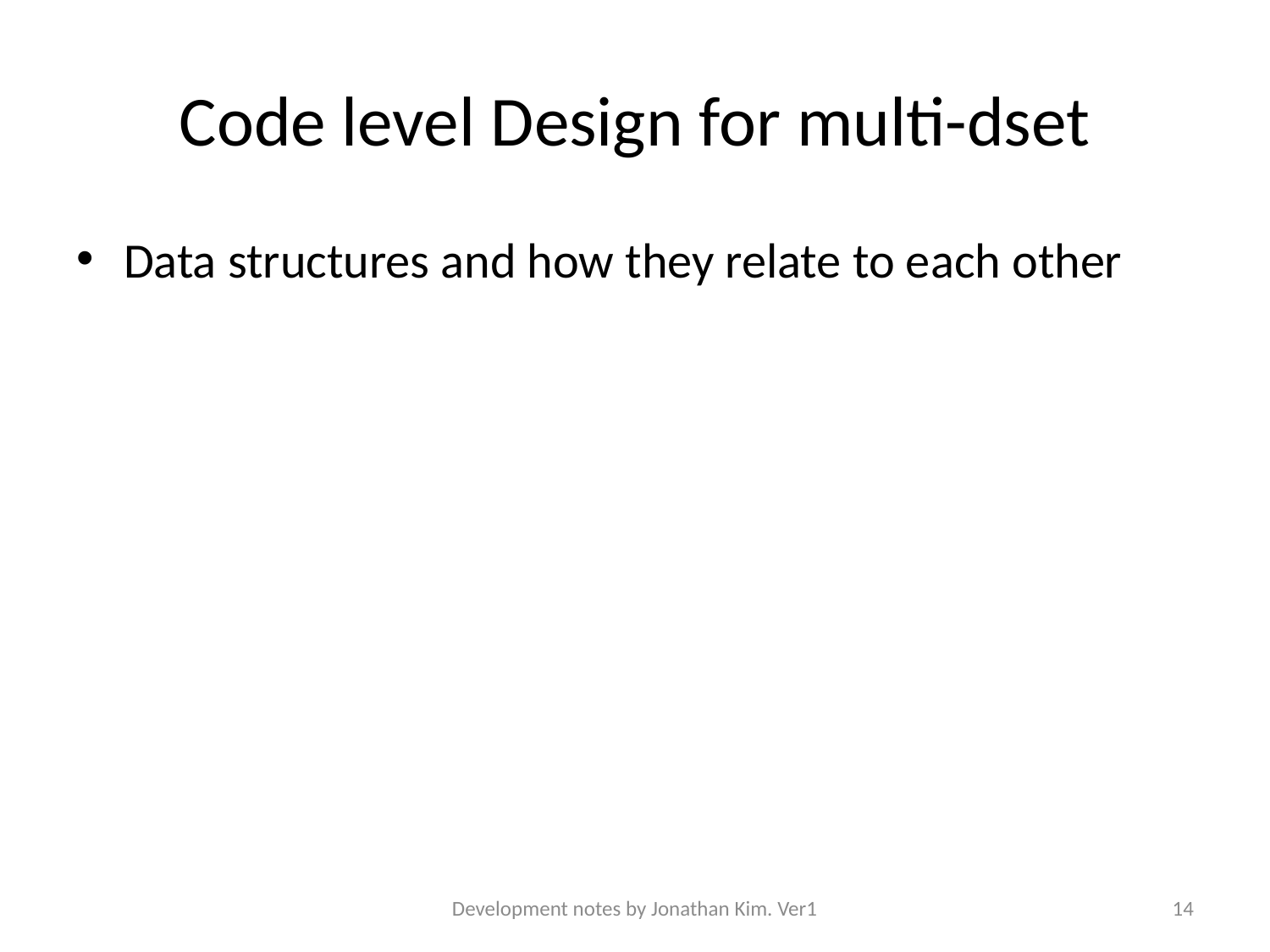

# Code level Design for multi-dset
Data structures and how they relate to each other
Development notes by Jonathan Kim. Ver1
14